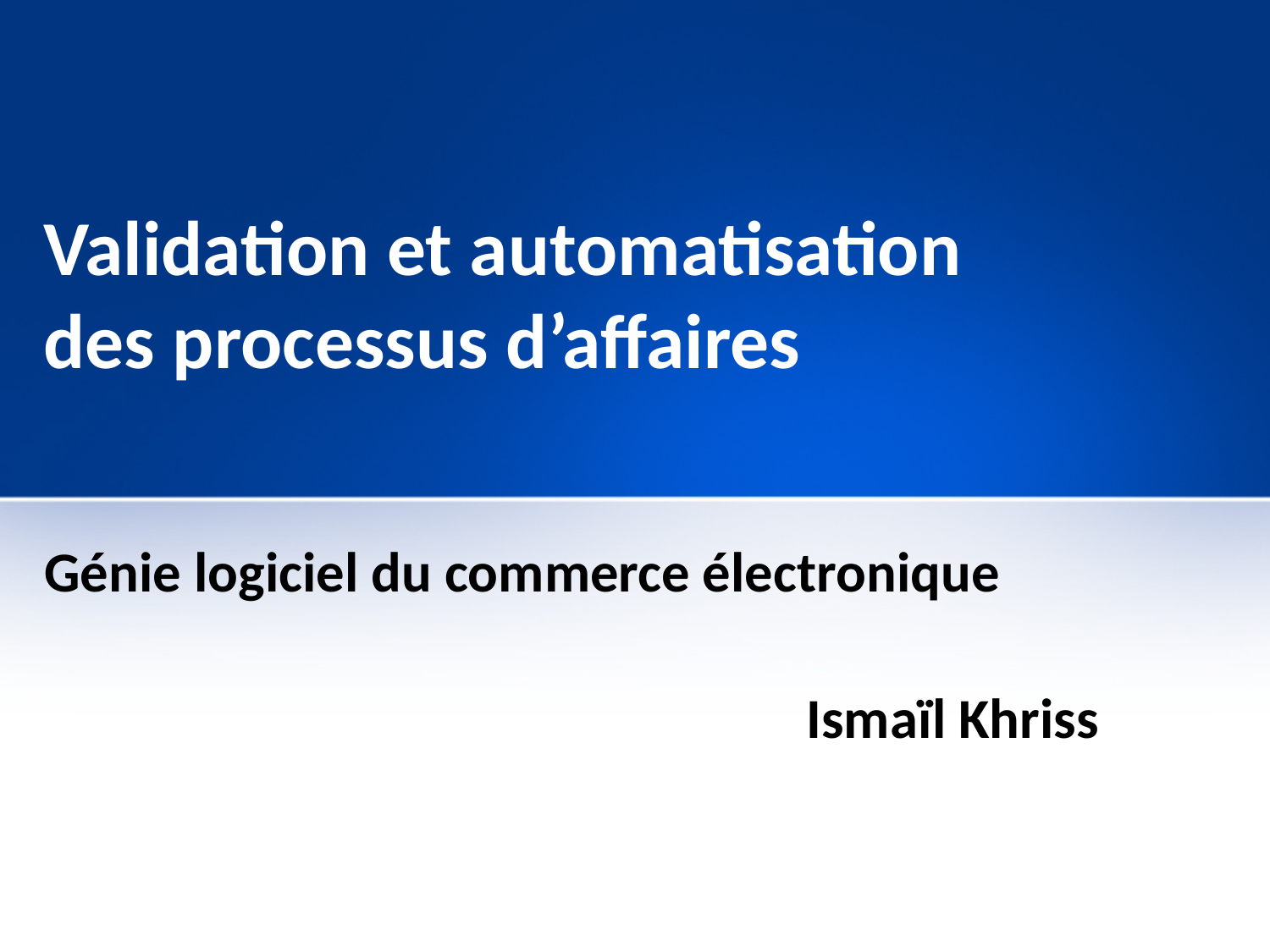

# Validation et automatisation des processus d’affaires
Génie logiciel du commerce électronique
						Ismaïl Khriss